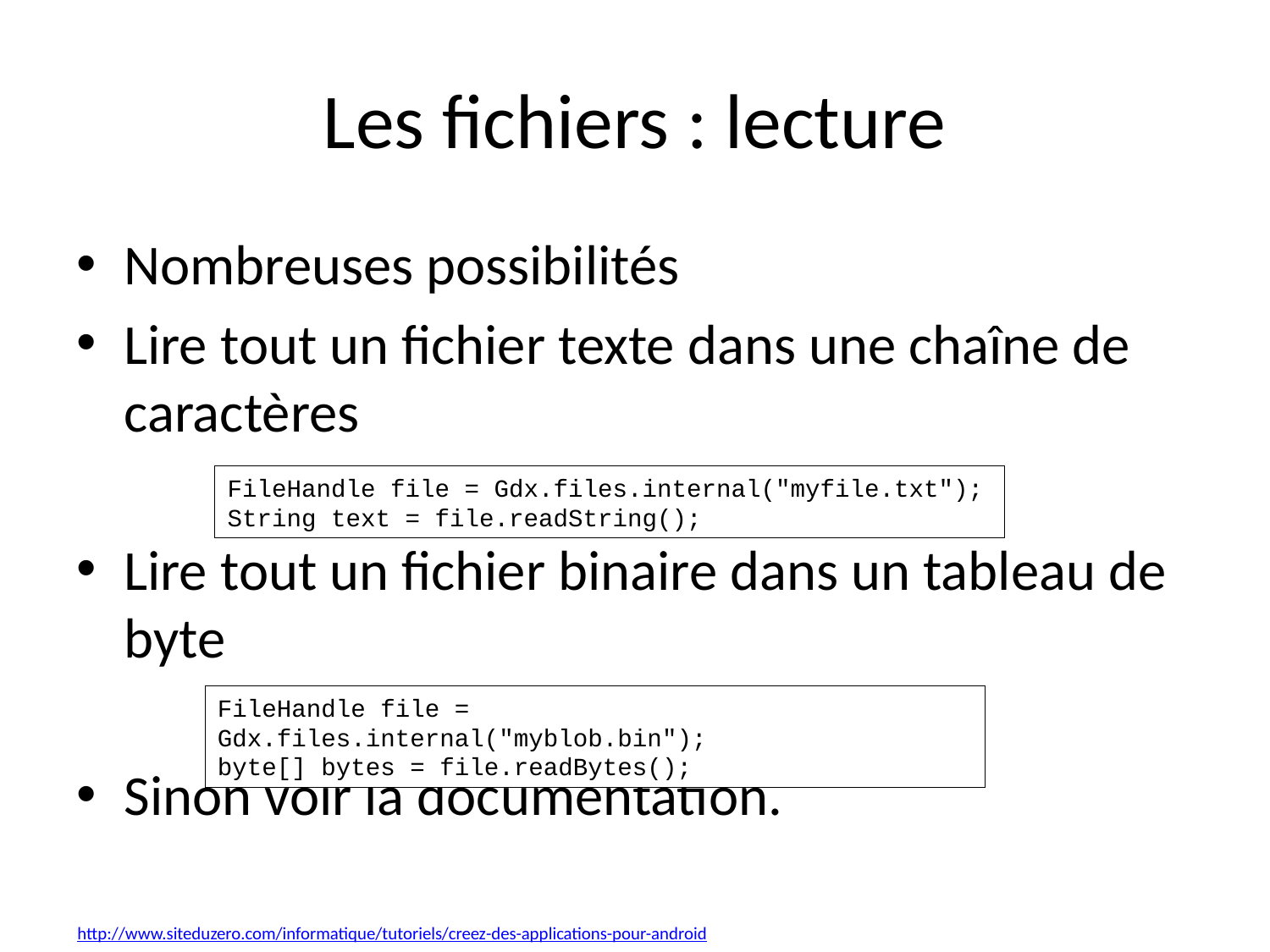

# Les fichiers : lecture
Nombreuses possibilités
Lire tout un fichier texte dans une chaîne de caractères

Lire tout un fichier binaire dans un tableau de byte

Sinon voir la documentation.

FileHandle file = Gdx.files.internal("myfile.txt");
String text = file.readString();
FileHandle file = Gdx.files.internal("myblob.bin");
byte[] bytes = file.readBytes();